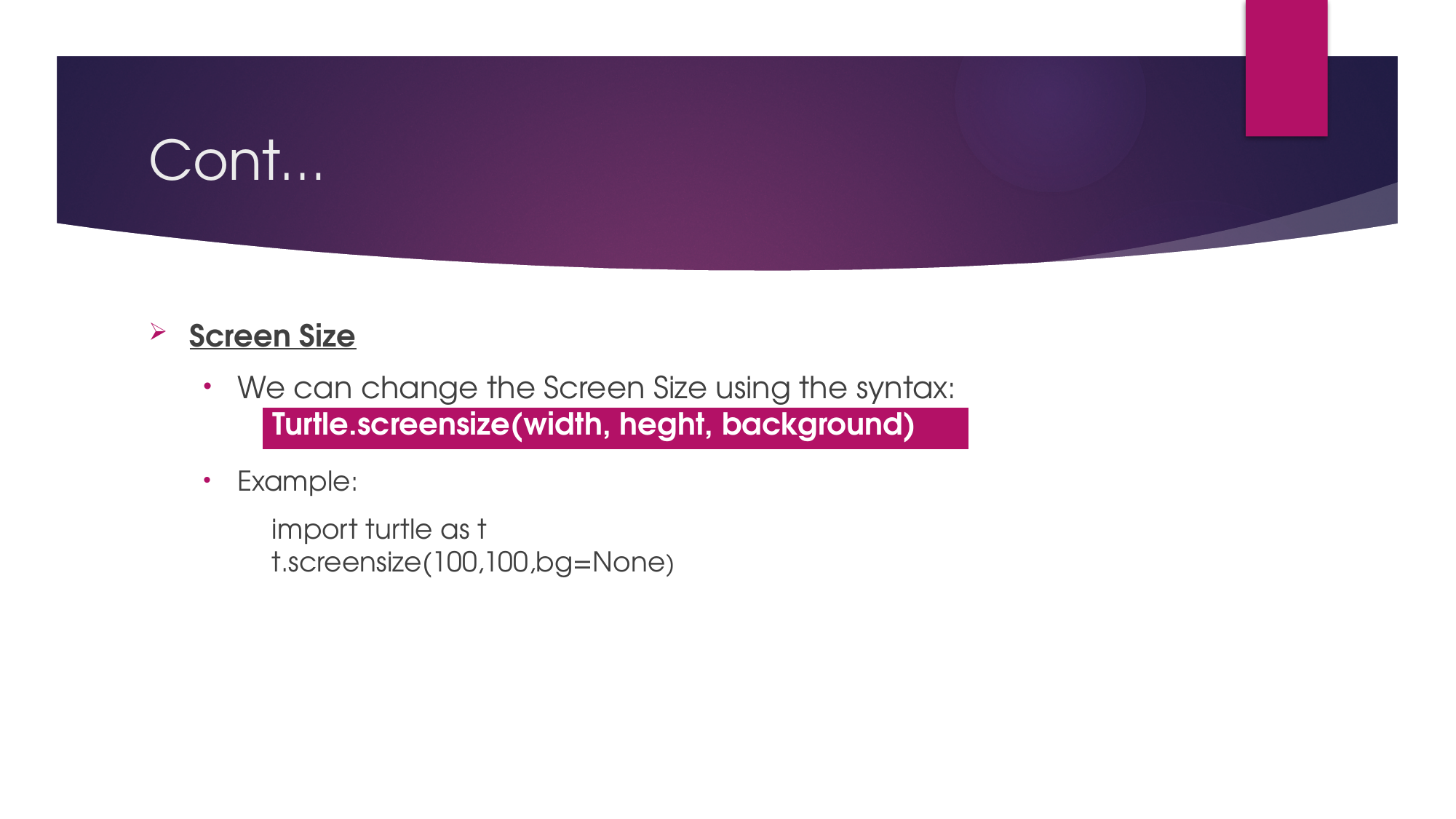

# Cont…
Screen Size
We can change the Screen Size using the syntax:

Example:
         import turtle as t
         t.screensize(100,100,bg=None)
| Turtle.screensize(width, heght, background) |
| --- |